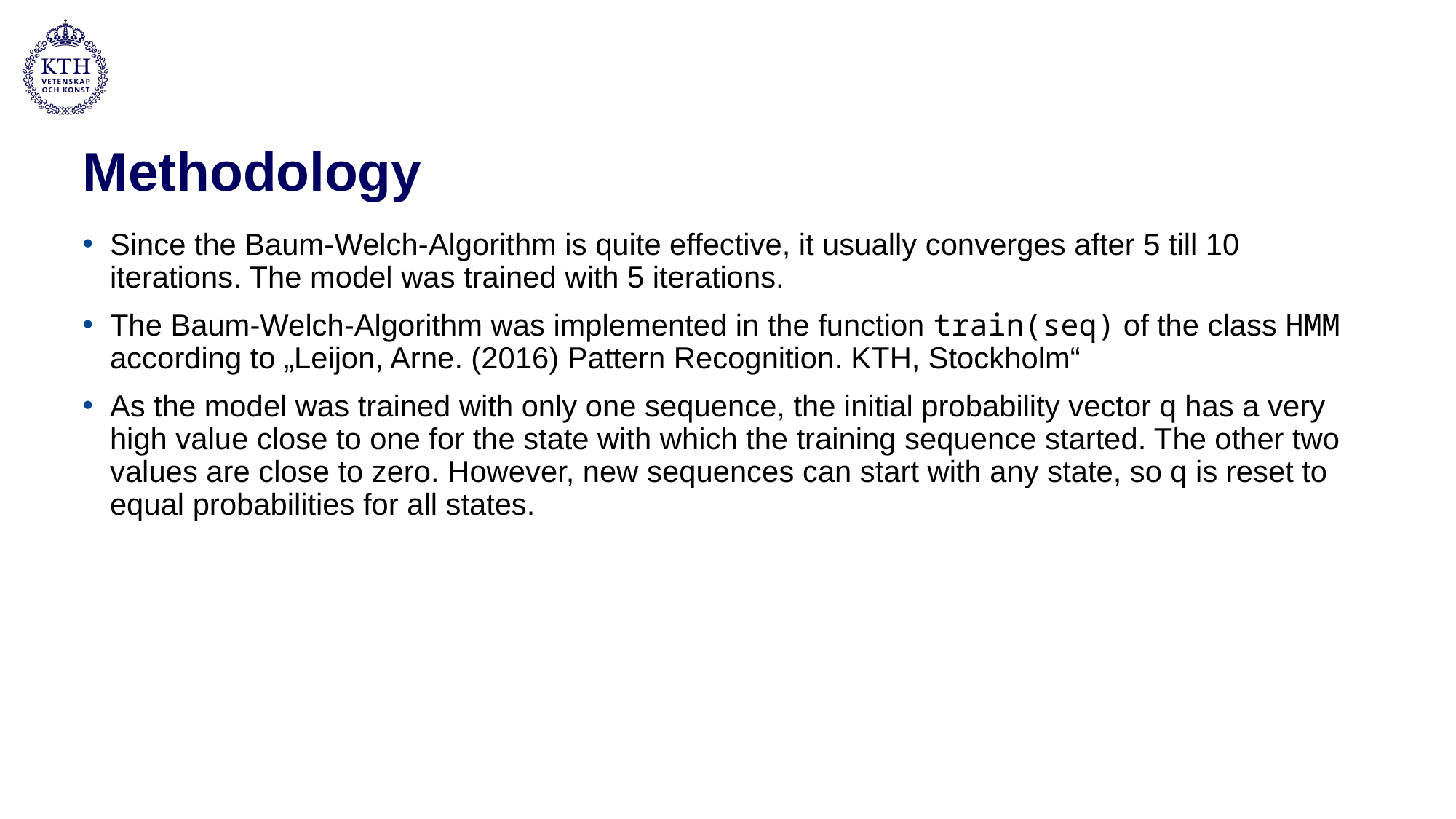

# Methodology
Since the Baum-Welch-Algorithm is quite effective, it usually converges after 5 till 10 iterations. The model was trained with 5 iterations.
The Baum-Welch-Algorithm was implemented in the function train(seq) of the class HMM according to „Leijon, Arne. (2016) Pattern Recognition. KTH, Stockholm“
As the model was trained with only one sequence, the initial probability vector q has a very high value close to one for the state with which the training sequence started. The other two values are close to zero. However, new sequences can start with any state, so q is reset to equal probabilities for all states.